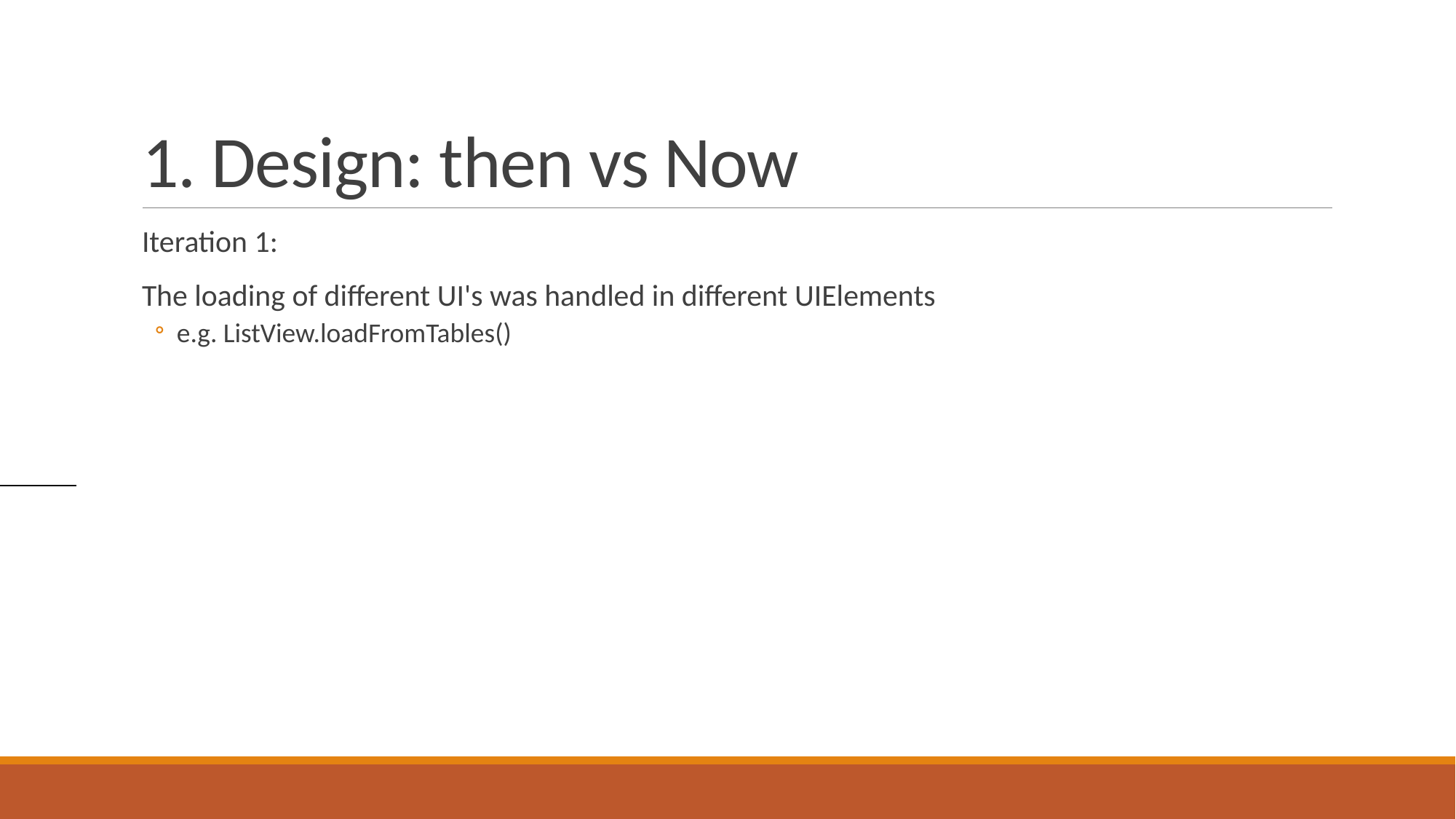

# 1. Design: then vs Now
Iteration 1:
The loading of different UI's was handled in different UIElements
e.g. ListView.loadFromTables()